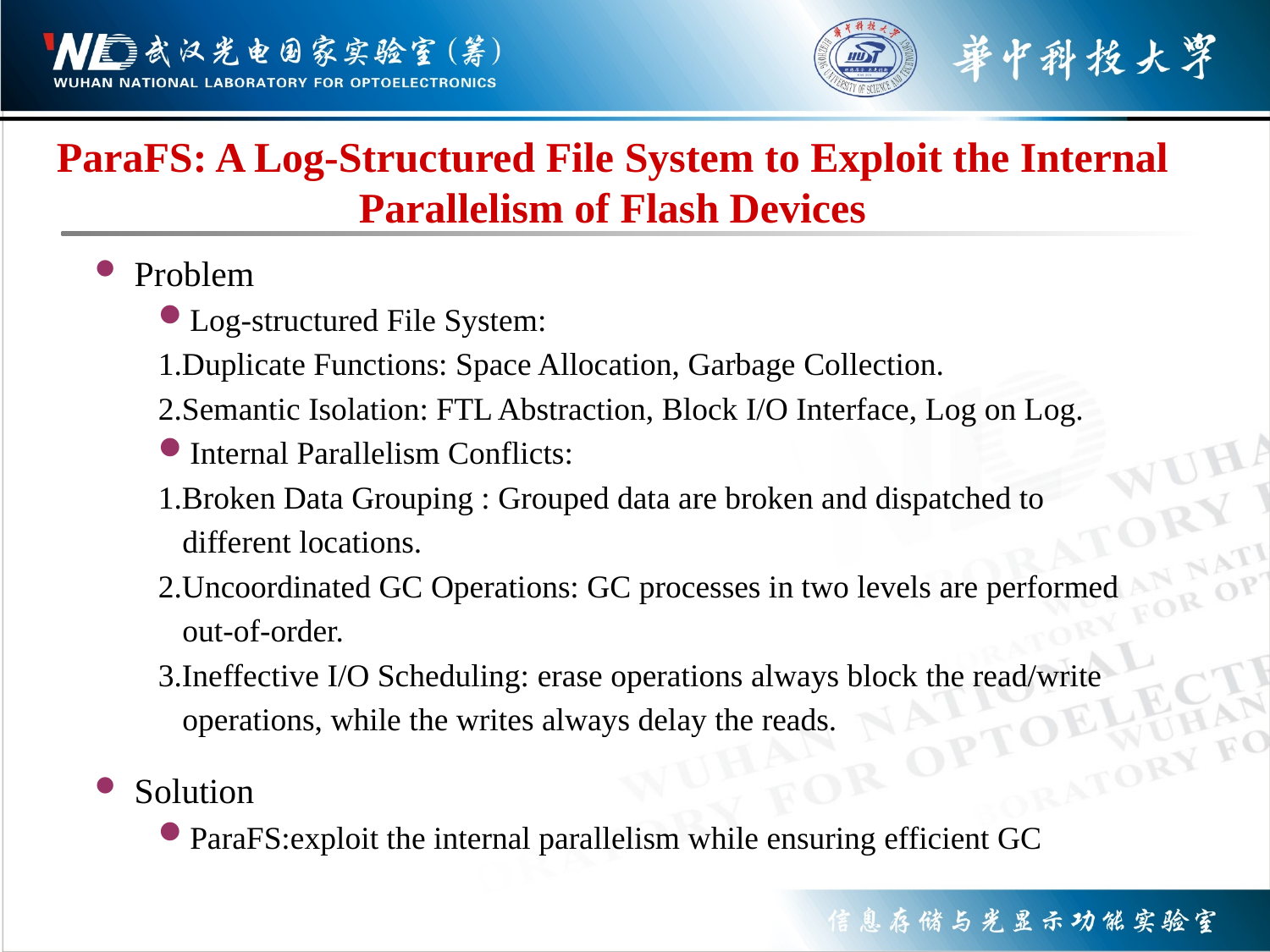

# ParaFS: A Log-Structured File System to Exploit the Internal Parallelism of Flash Devices
Problem
Log-structured File System:
1.Duplicate Functions: Space Allocation, Garbage Collection.
2.Semantic Isolation: FTL Abstraction, Block I/O Interface, Log on Log.
Internal Parallelism Conflicts:
1.Broken Data Grouping : Grouped data are broken and dispatched to
   different locations.
2.Uncoordinated GC Operations: GC processes in two levels are performed
   out-of-order.
3.Ineffective I/O Scheduling: erase operations always block the read/write
   operations, while the writes always delay the reads.

Solution
ParaFS:exploit the internal parallelism while ensuring efficient GC